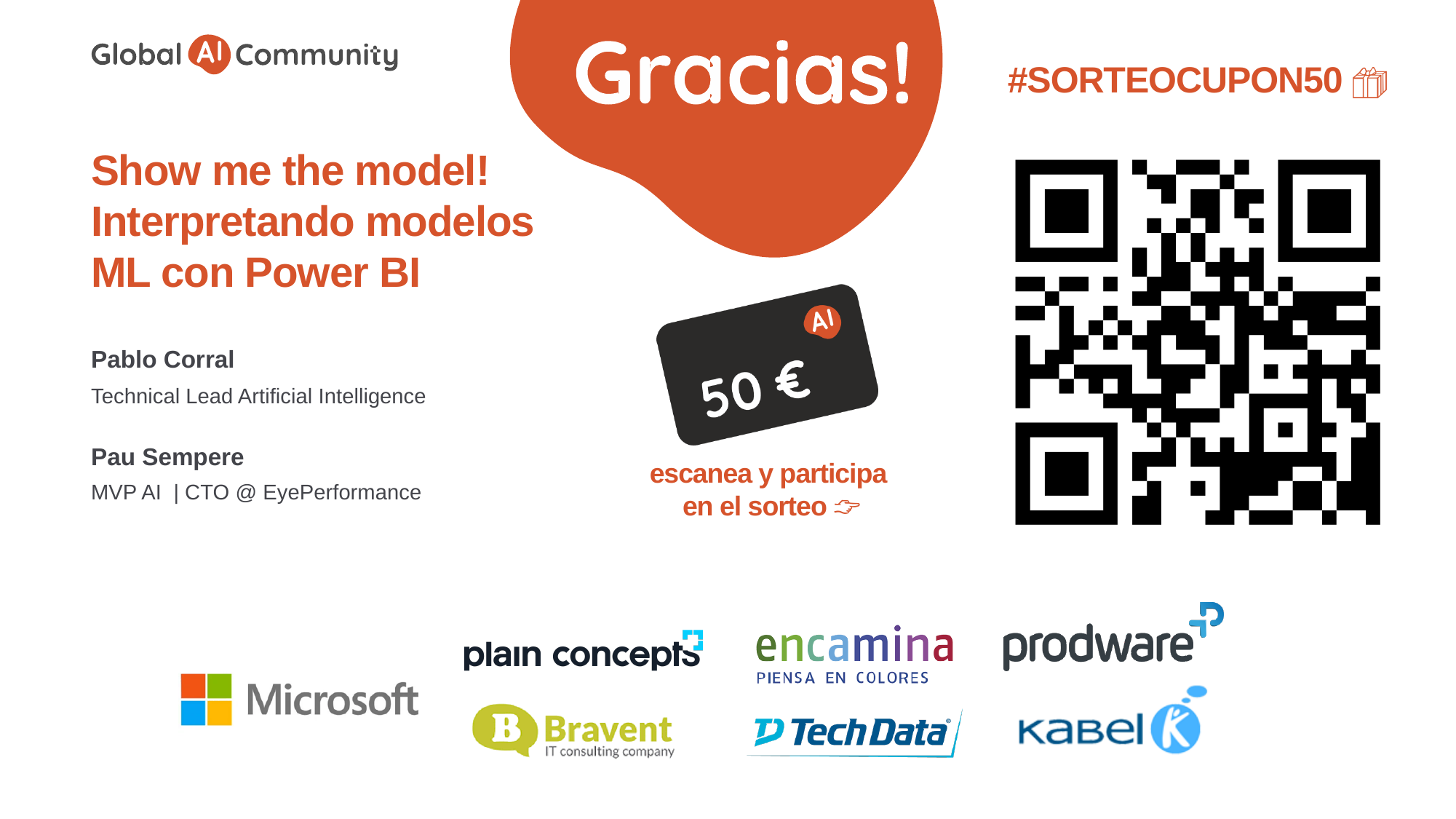

# Show me the model! Interpretando modelos ML con Power BI
Pablo Corral
Technical Lead Artificial Intelligence

Pau Sempere
MVP AI  | CTO @ EyePerformance